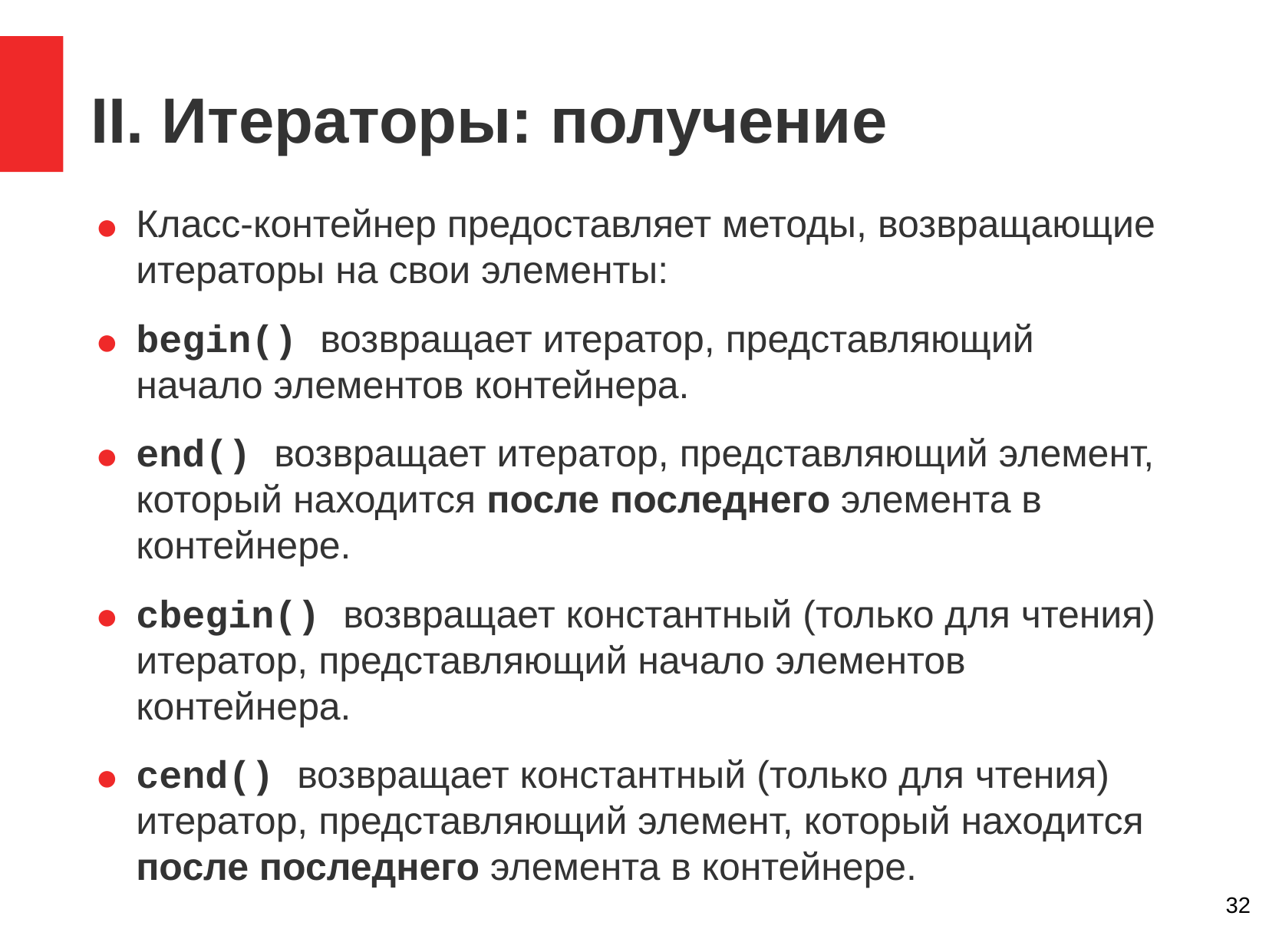

II. Итераторы: получение
Класс-контейнер предоставляет методы, возвращающие итераторы на свои элементы:
begin() возвращает итератор, представляющий начало элементов контейнера.
end() возвращает итератор, представляющий элемент, который находится после последнего элемента в контейнере.
cbegin() возвращает константный (только для чтения) итератор, представляющий начало элементов контейнера.
cend() возвращает константный (только для чтения) итератор, представляющий элемент, который находится после последнего элемента в контейнере.

32